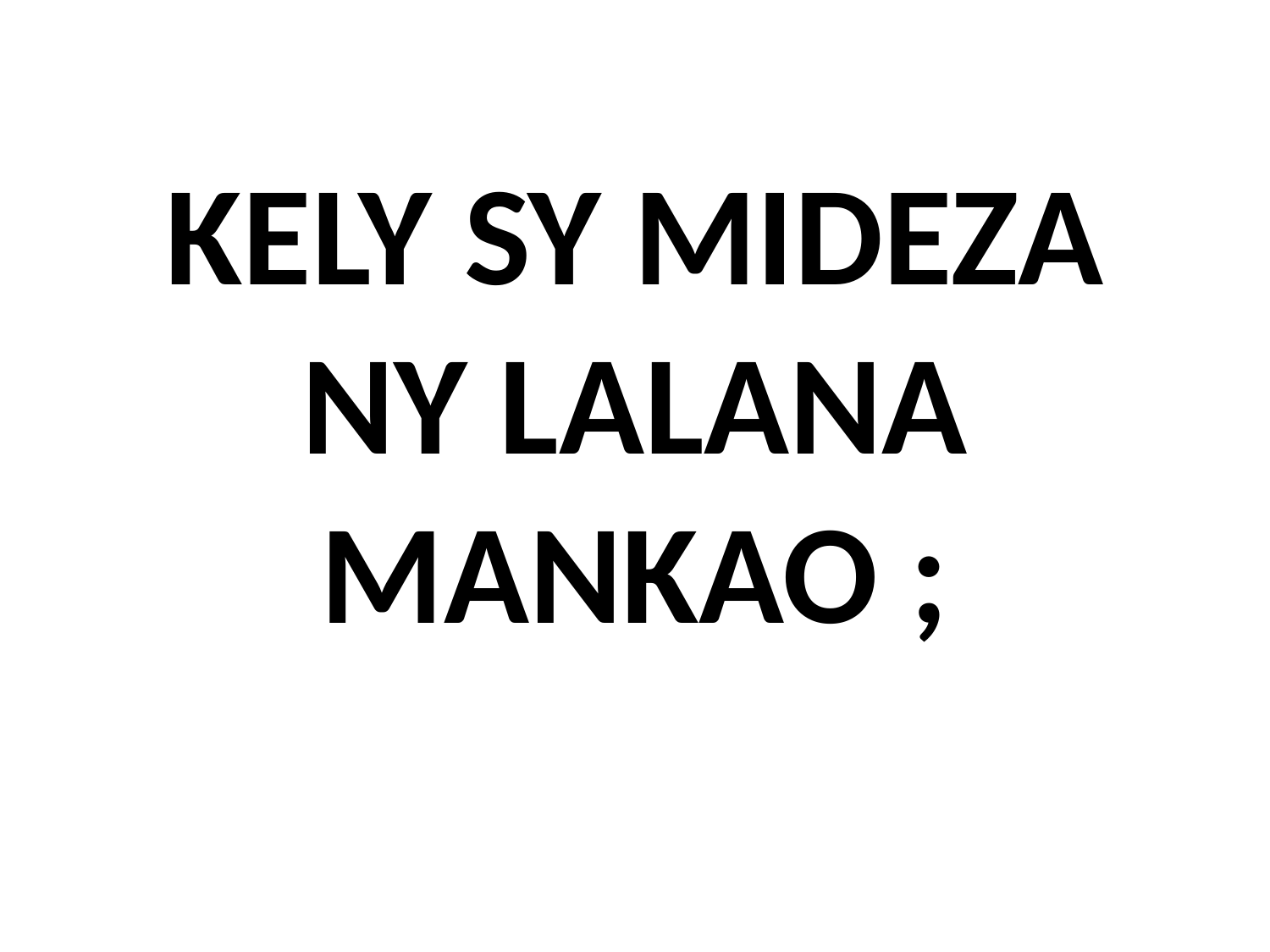

# KELY SY MIDEZA NY LALANA MANKAO ;